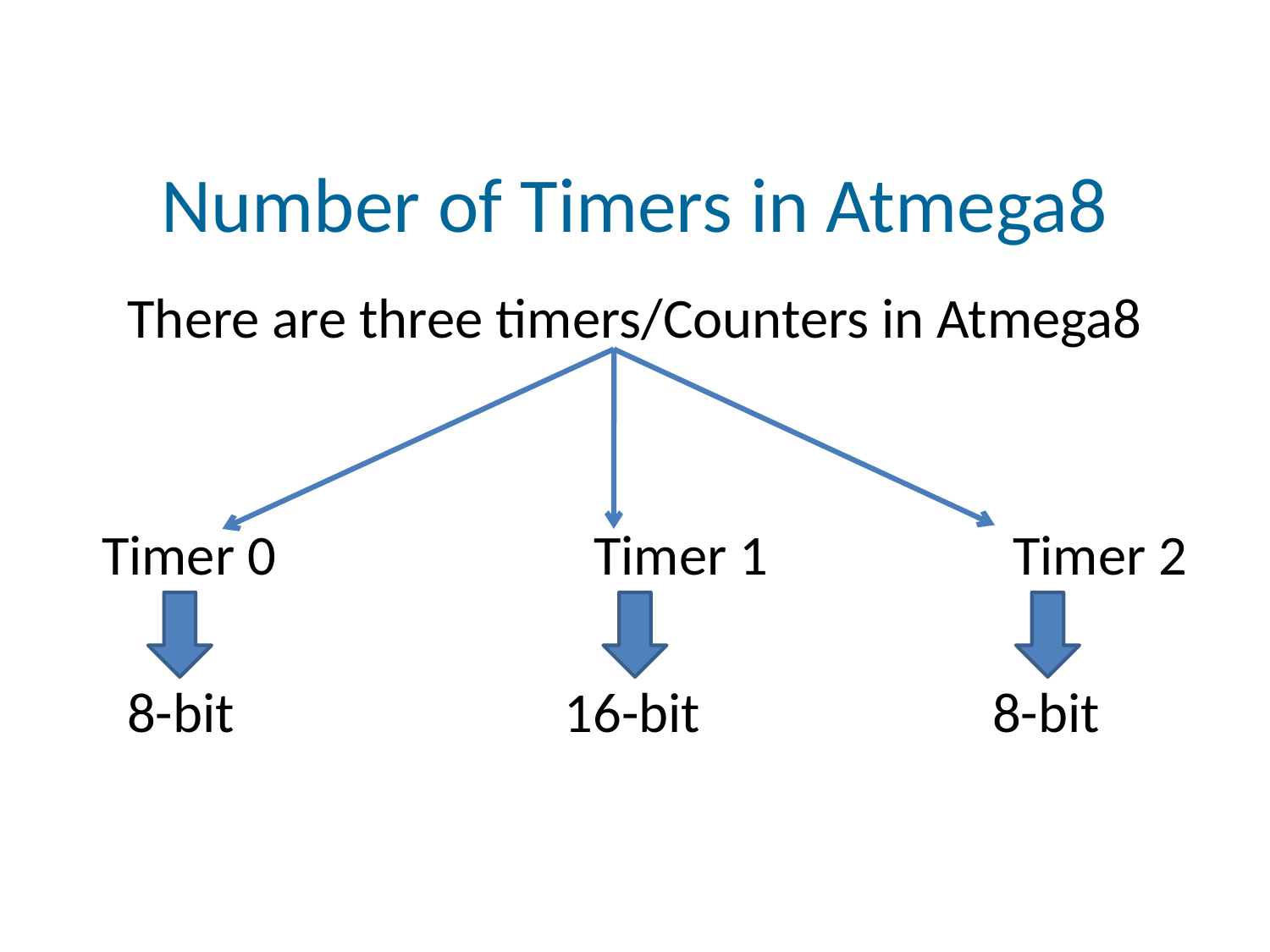

# Number of Timers in Atmega8
There are three timers/Counters in Atmega8

  Timer 0		       Timer 1		Timer 2

    8-bit                          16-bit                       8-bit